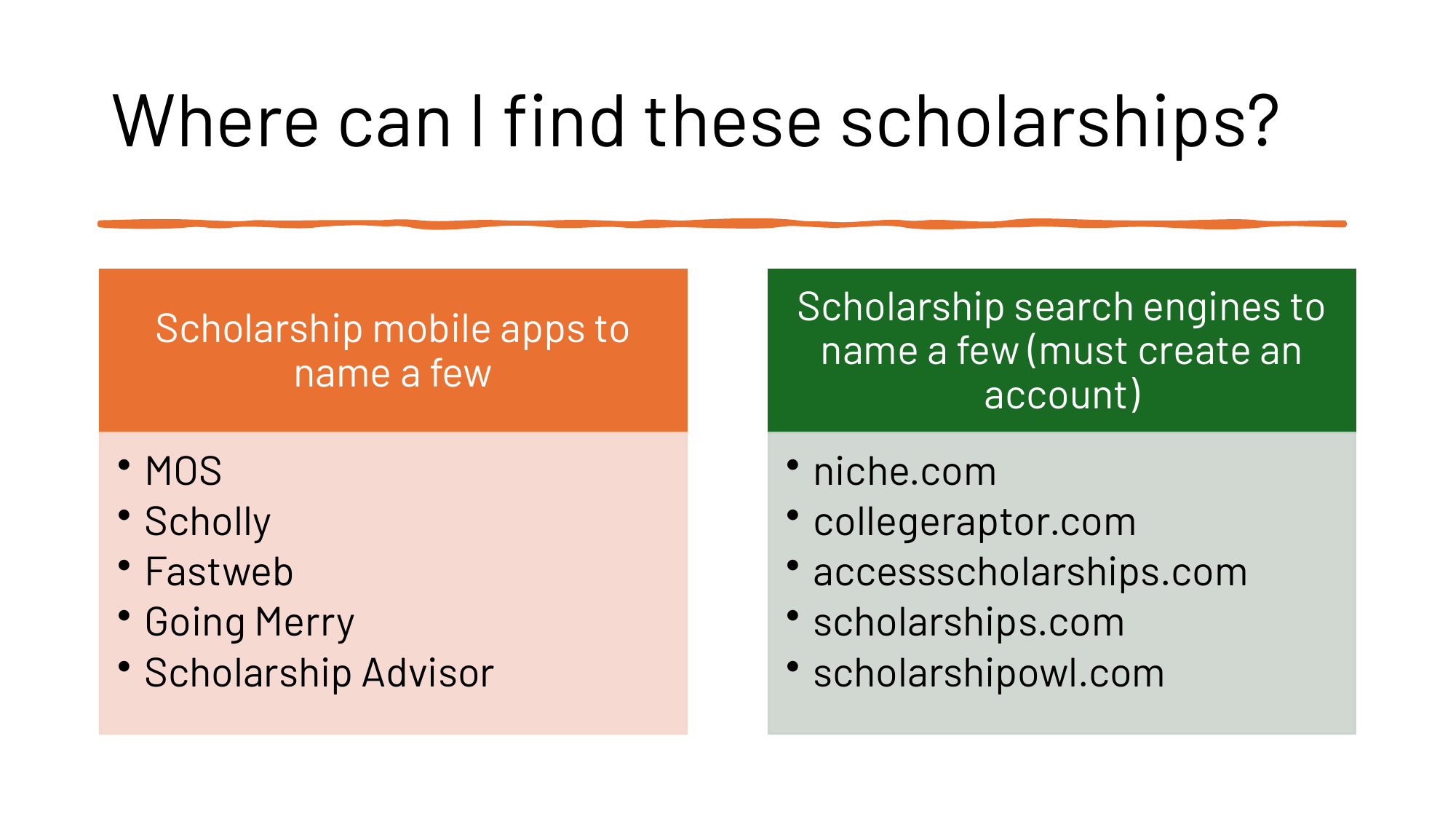

# Where can I find these scholarships?

Scholarship mobile apps to name a few
MOS
Scholly
Fastweb
Going Merry
Scholarship Advisor
Scholarship search engines to name a few (must create an account)
niche.com
collegeraptor.com
accessscholarships.com
scholarships.com
scholarshipowl.com